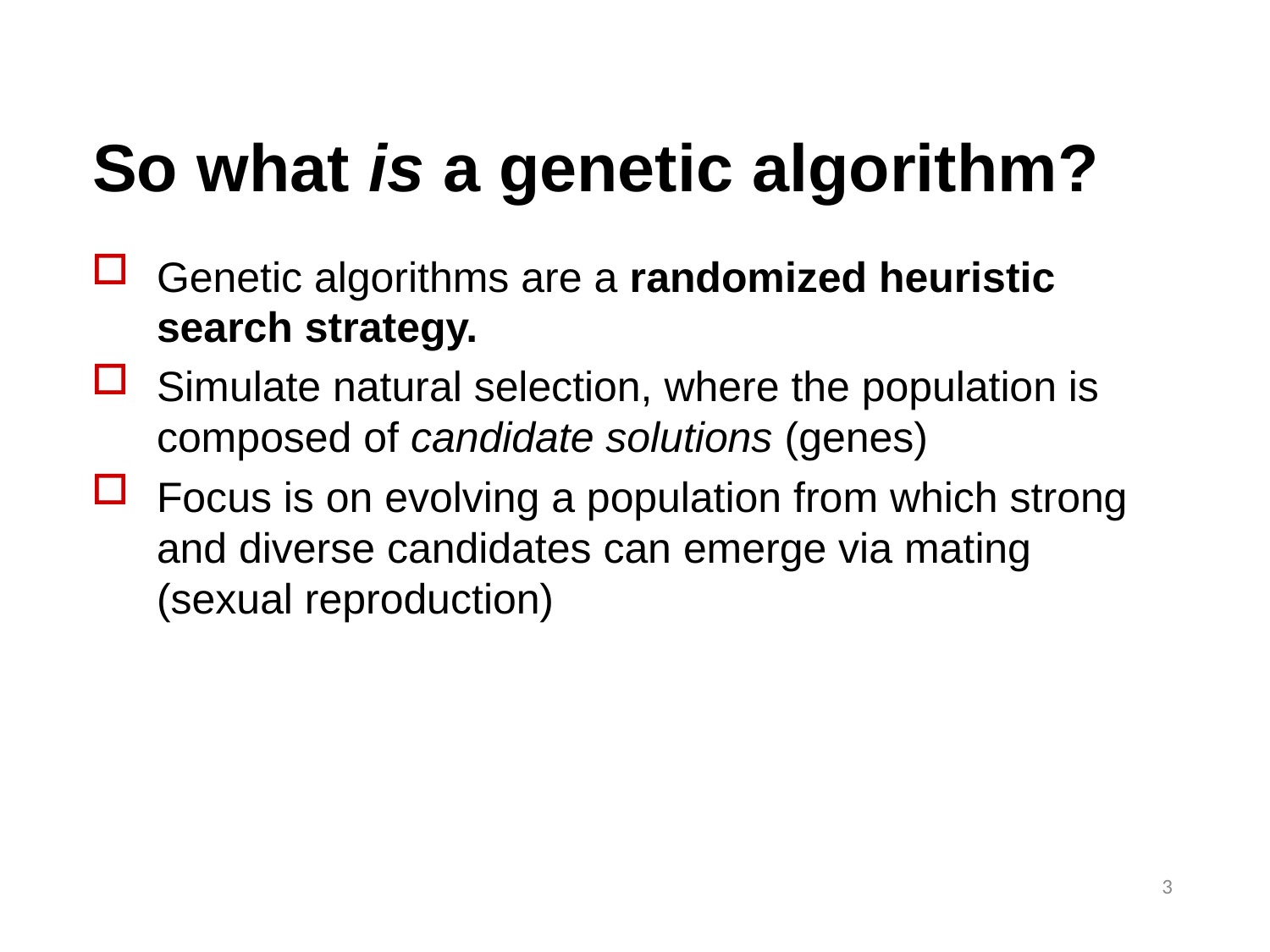

3
# So what is a genetic algorithm?
Genetic algorithms are a randomized heuristic search strategy.
Simulate natural selection, where the population is composed of candidate solutions (genes)
Focus is on evolving a population from which strong and diverse candidates can emerge via mating (sexual reproduction)